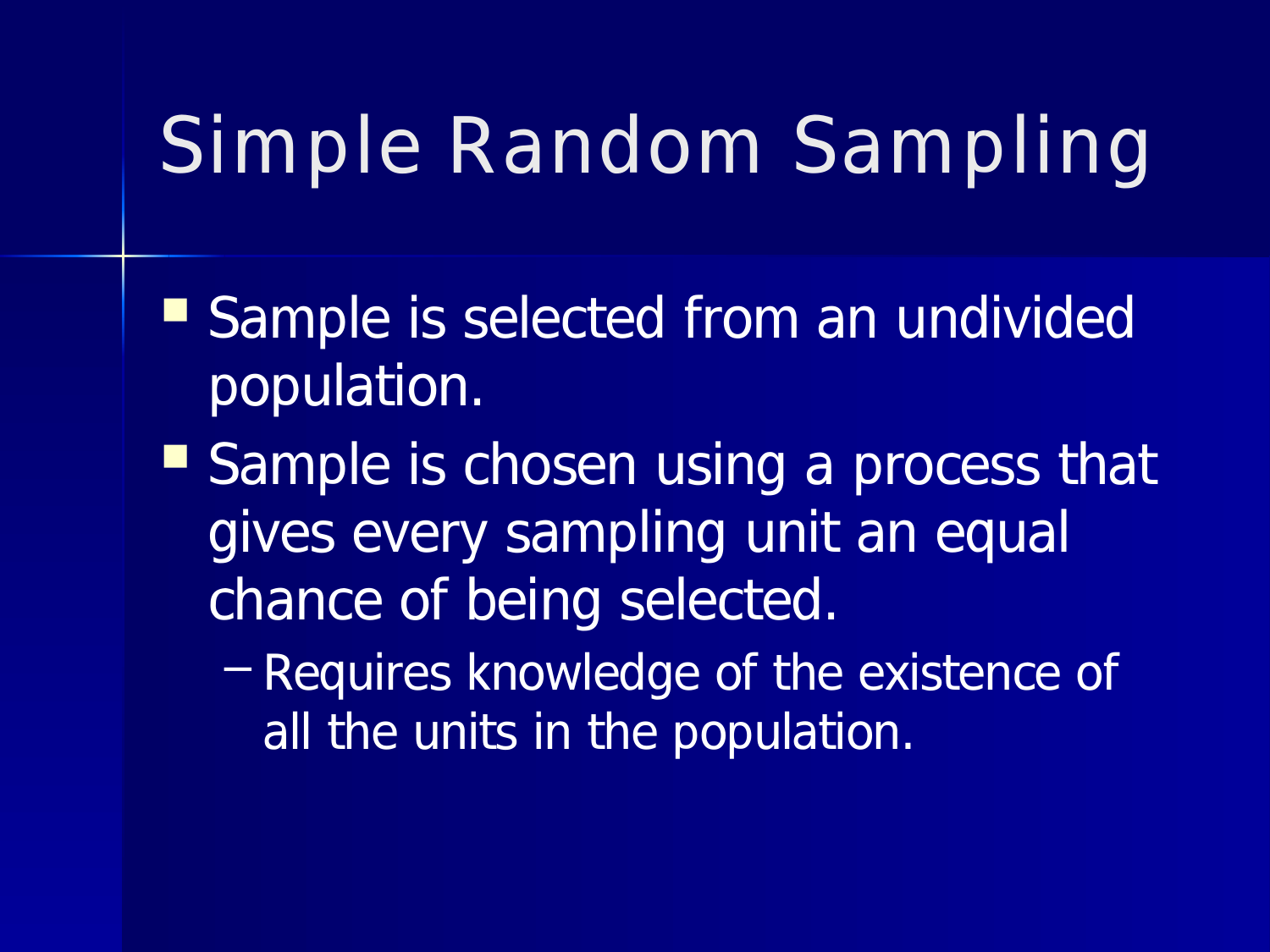

# Simple Random Sampling
Sample is selected from an undivided population.
Sample is chosen using a process that gives every sampling unit an equal chance of being selected.
Requires knowledge of the existence of all the units in the population.